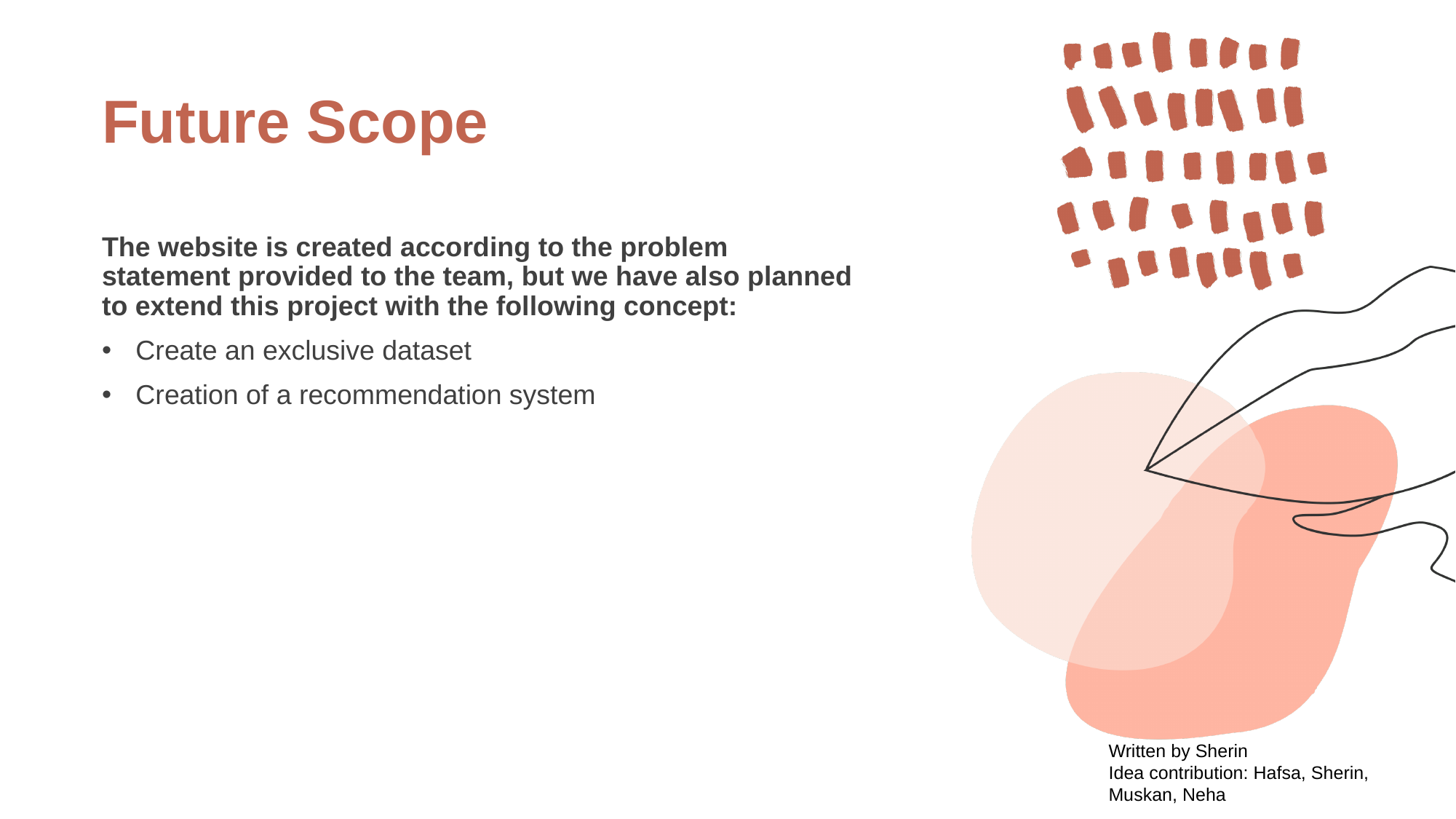

# Future Scope
The website is created according to the problem statement provided to the team, but we have also planned to extend this project with the following concept:
Create an exclusive dataset
Creation of a recommendation system
Written by Sherin
Idea contribution: Hafsa, Sherin, Muskan, Neha